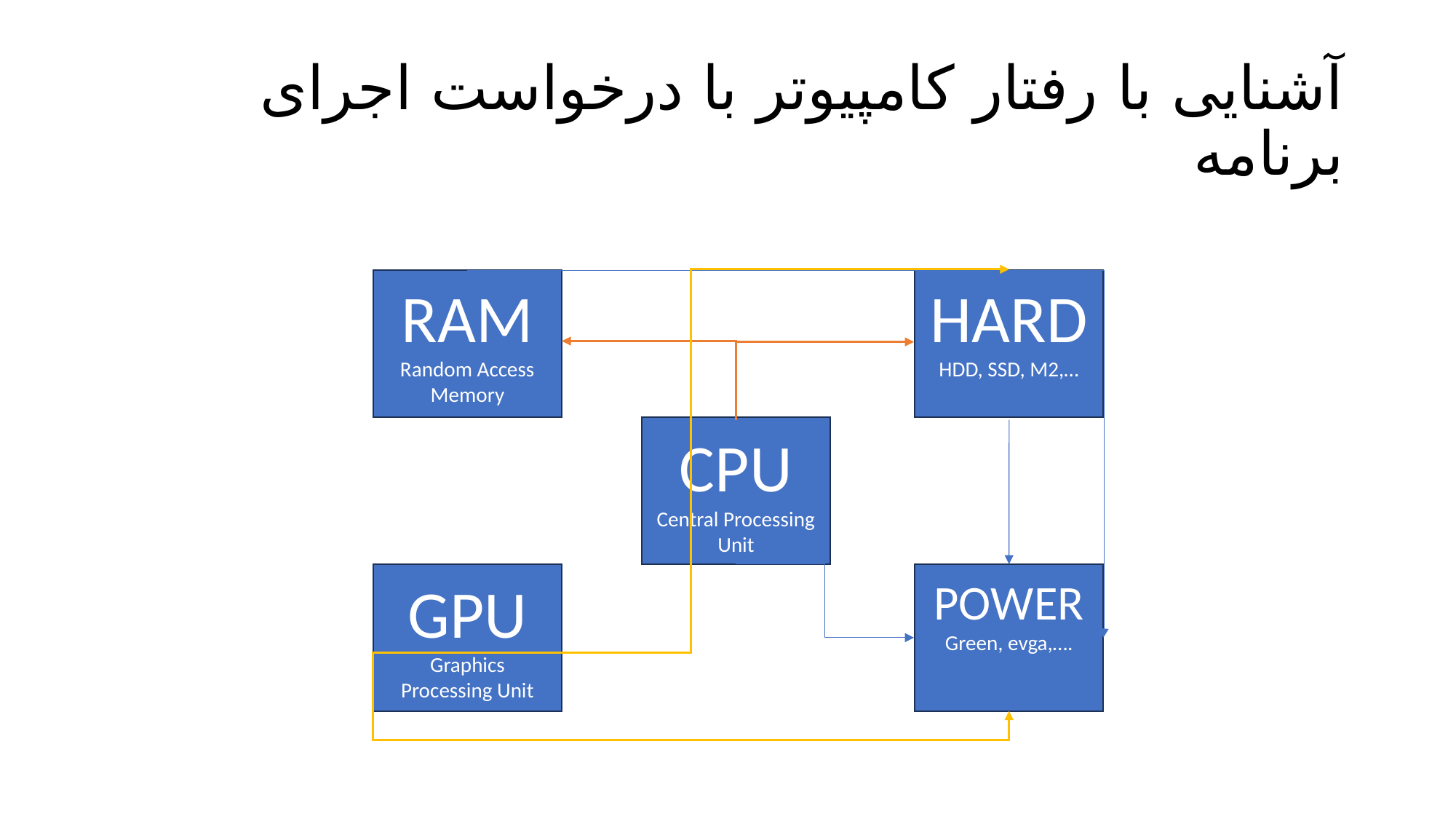

# آشنایی با رفتار کامپیوتر با درخواست اجرای برنامه
RAM
Random Access Memory
HARD
HDD, SSD, M2,…

CPU
Central Processing Unit

GPU
Graphics Processing Unit

POWER
Green, evga,….